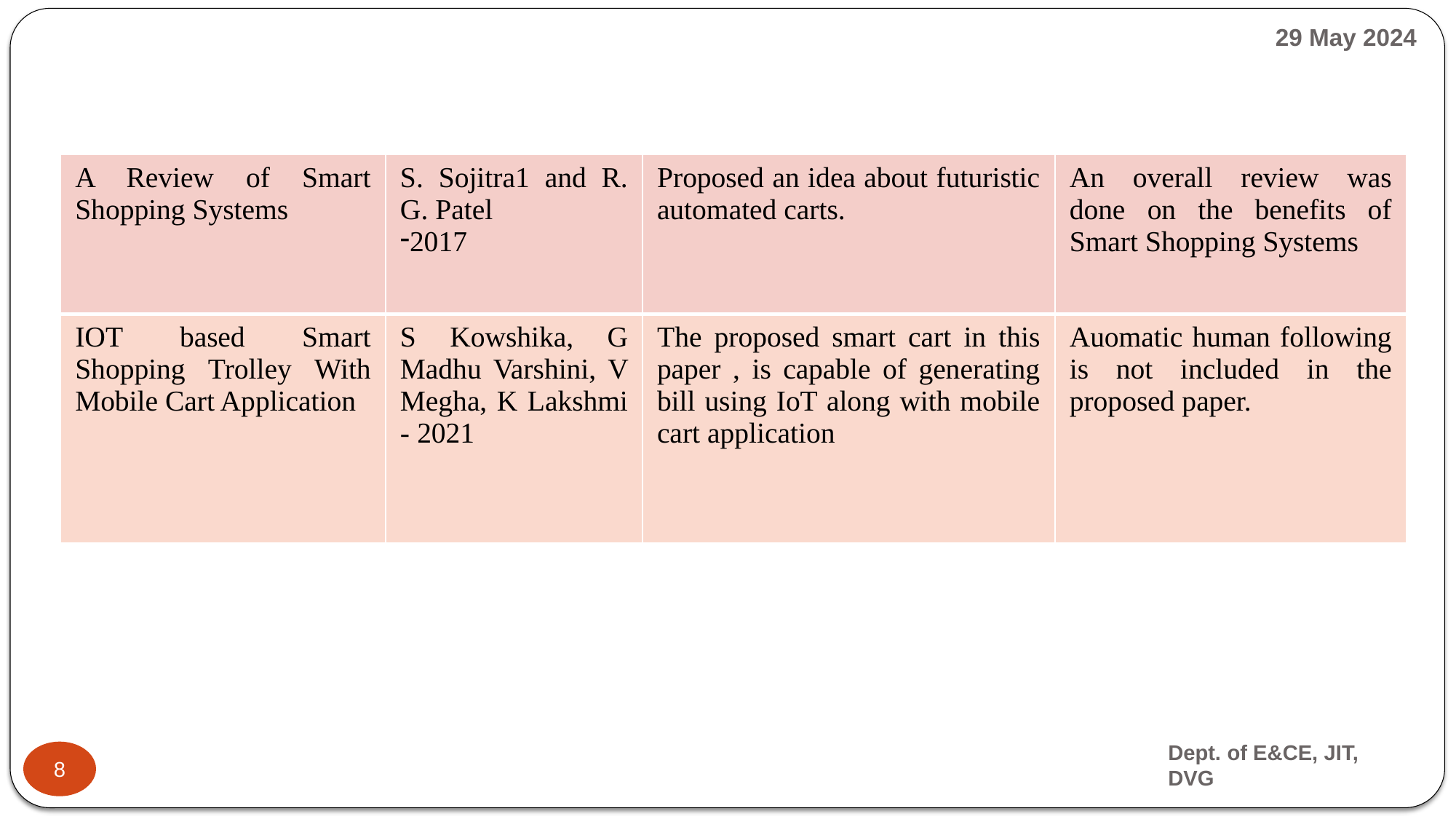

29 May 2024
| A Review of Smart Shopping Systems | S. Sojitra1 and R. G. Patel 2017 | Proposed an idea about futuristic automated carts. | An overall review was done on the benefits of Smart Shopping Systems |
| --- | --- | --- | --- |
| IOT based Smart Shopping Trolley With Mobile Cart Application | S Kowshika, G Madhu Varshini, V Megha, K Lakshmi - 2021 | The proposed smart cart in this paper , is capable of generating bill using IoT along with mobile cart application | Auomatic human following is not included in the proposed paper. |
Dept. of E&CE, JIT, DVG
8